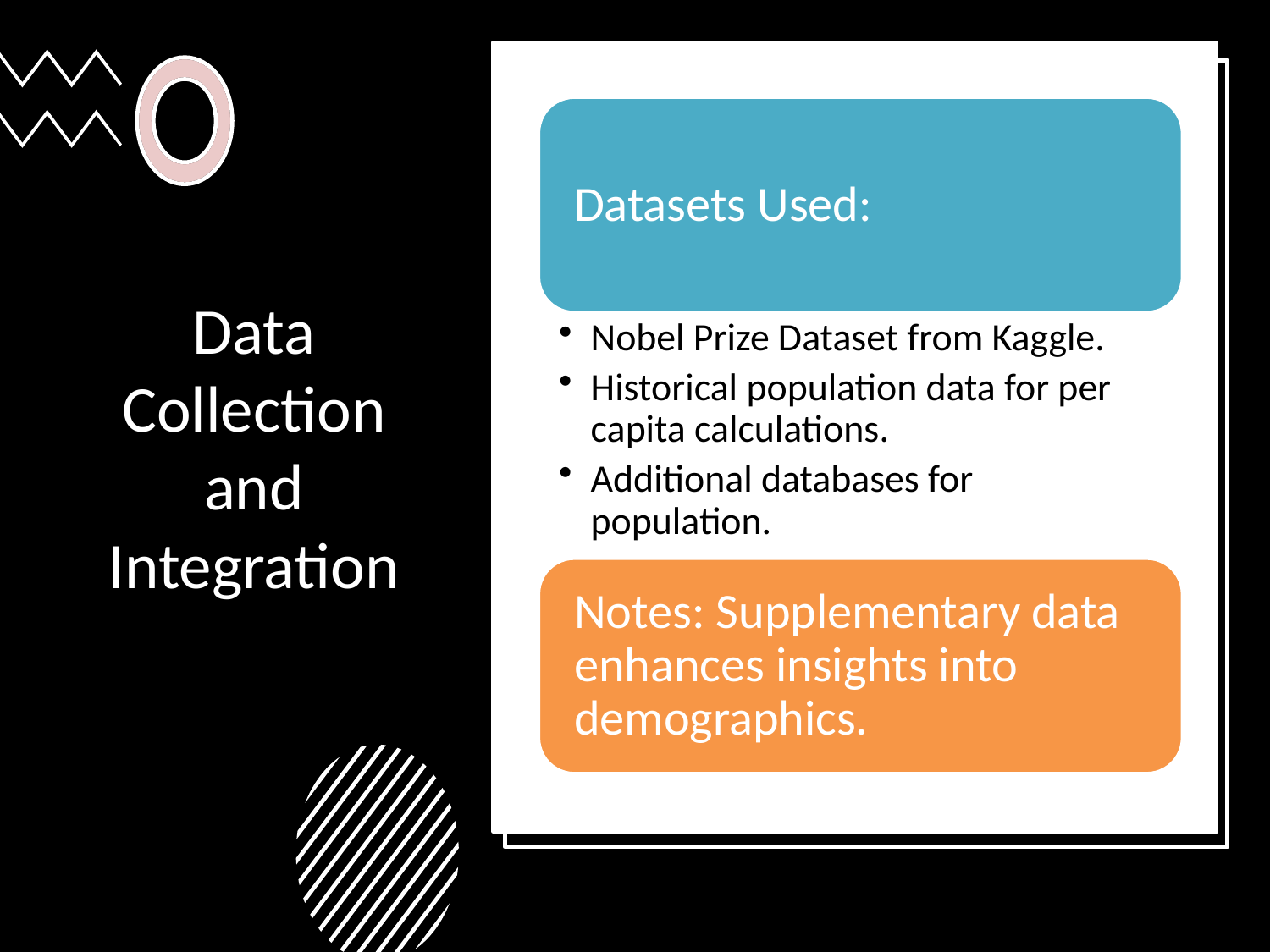

Datasets Used:
Nobel Prize Dataset from Kaggle.
Historical population data for per capita calculations.
Additional databases for population.
Notes: Supplementary data enhances insights into demographics.

# Data Collection and Integration